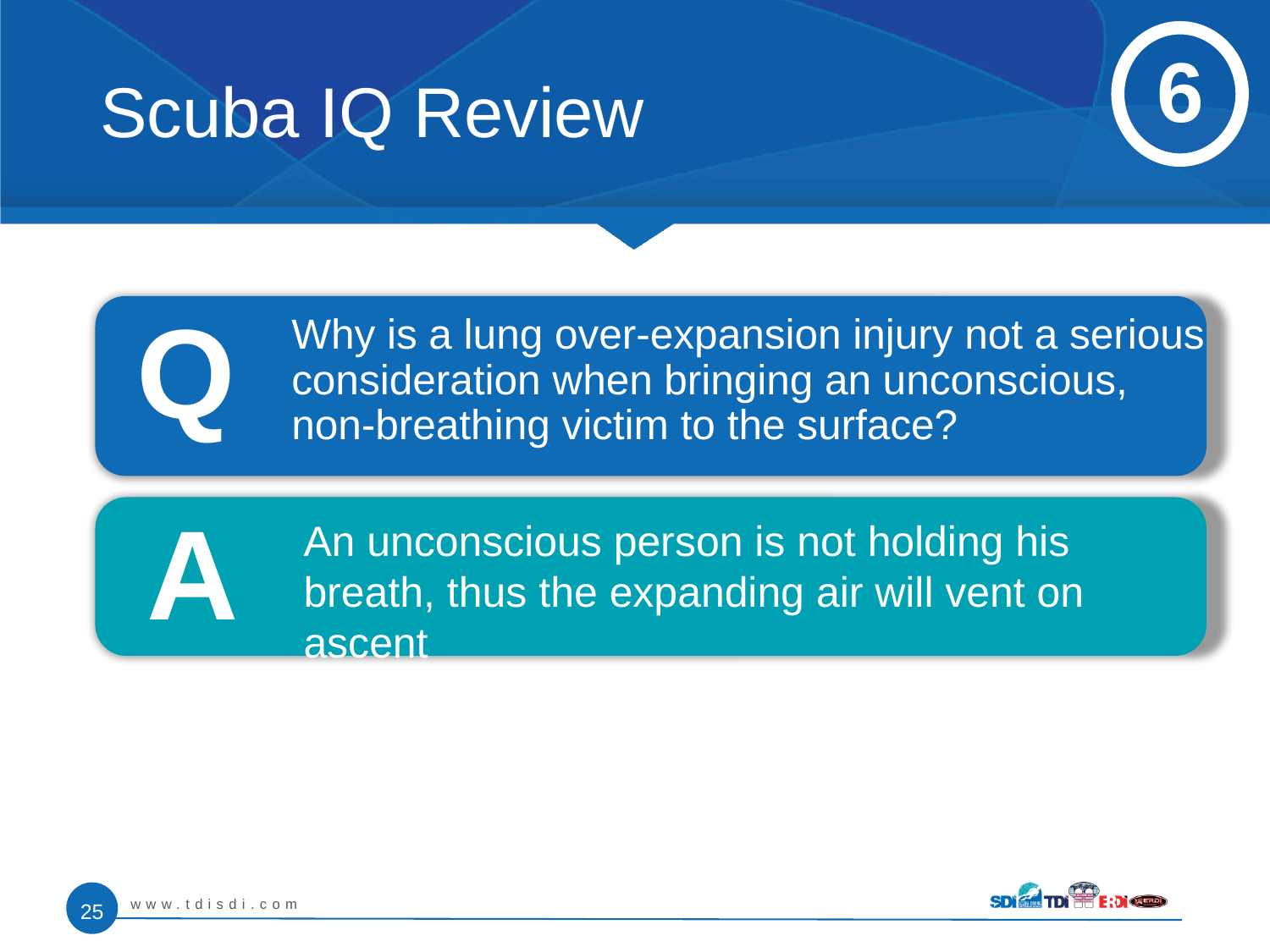

# Scuba IQ Review
6
Q

	Why is a lung over-expansion injury not a serious consideration when bringing an unconscious, non-breathing victim to the surface?
A

	An unconscious person is not holding his breath, thus the expanding air will vent on ascent

www.tdisdi.com
25